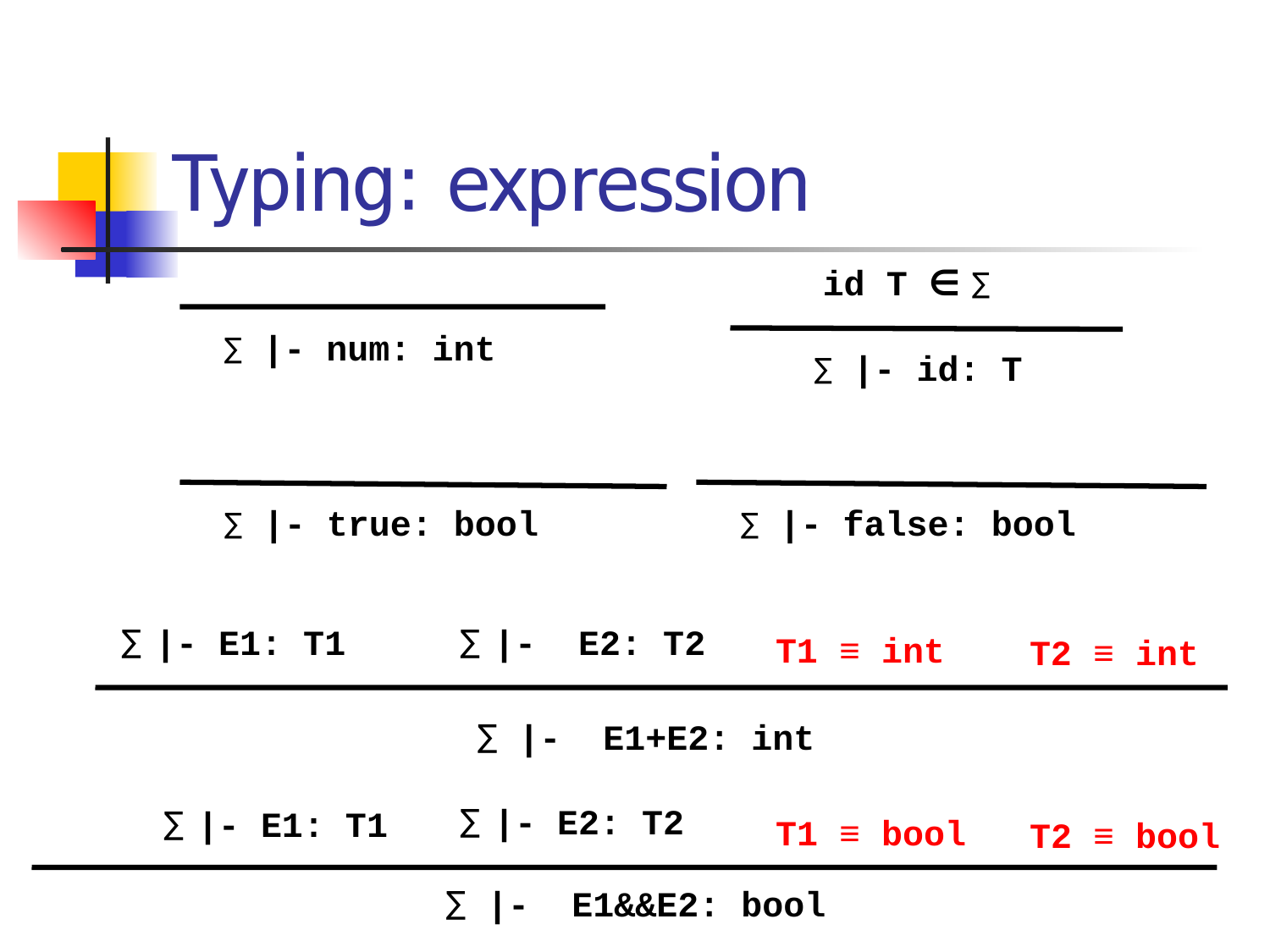

# Typing: expression
id T ∈ ∑

∑ |- num: int

∑ |- id: T

∑ |- true: bool
∑ |- false: bool
∑ |- E1: T1
∑ |-  E2: T2
T1 ≡ int
T2 ≡ int

∑ |-  E1+E2: int
∑ |- E2: T2
∑ |- E1: T1
T1 ≡ bool
T2 ≡ bool

∑ |-  E1&&E2: bool